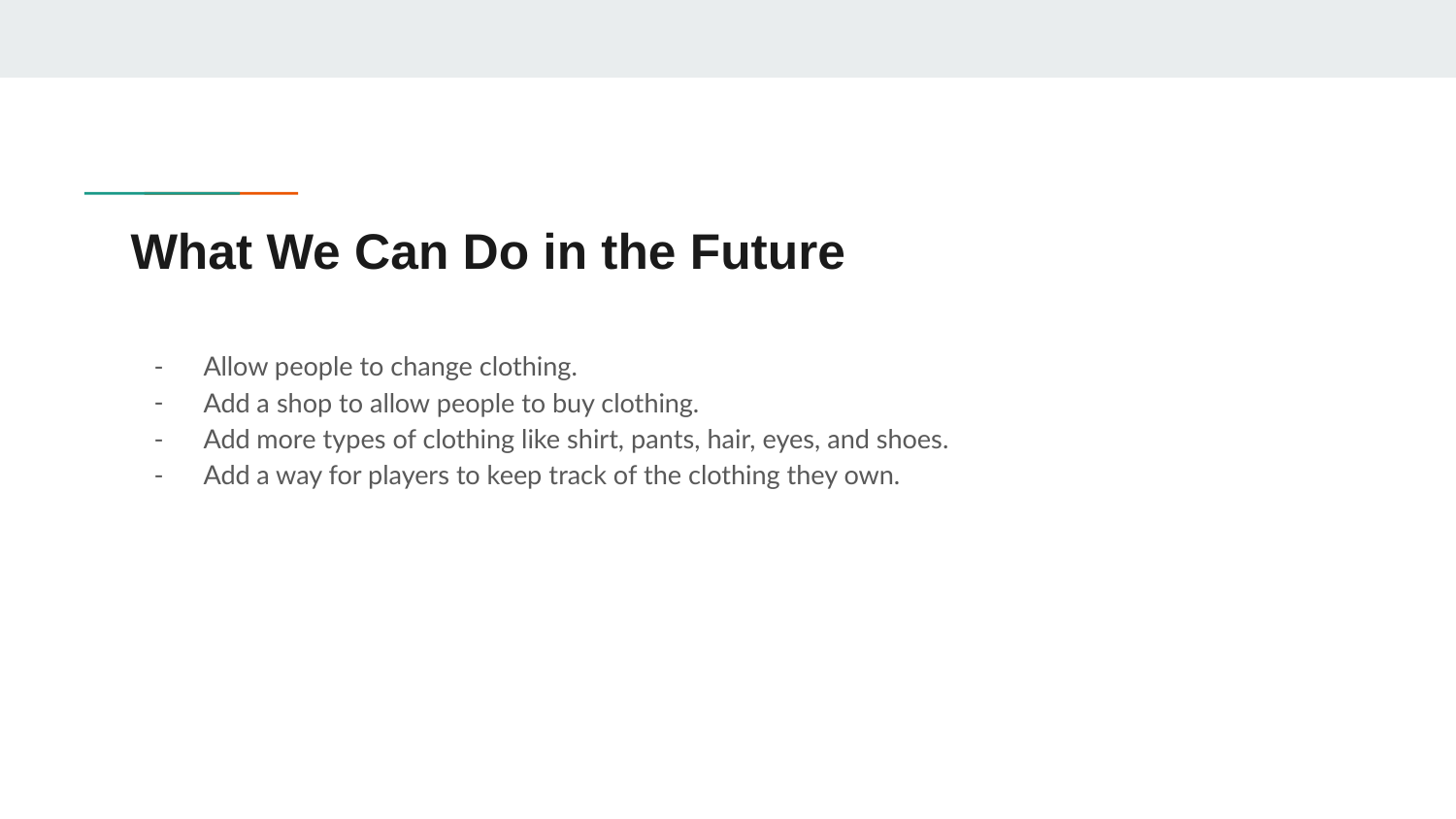

# What We Can Do in the Future
Allow people to change clothing.
Add a shop to allow people to buy clothing.
Add more types of clothing like shirt, pants, hair, eyes, and shoes.
Add a way for players to keep track of the clothing they own.